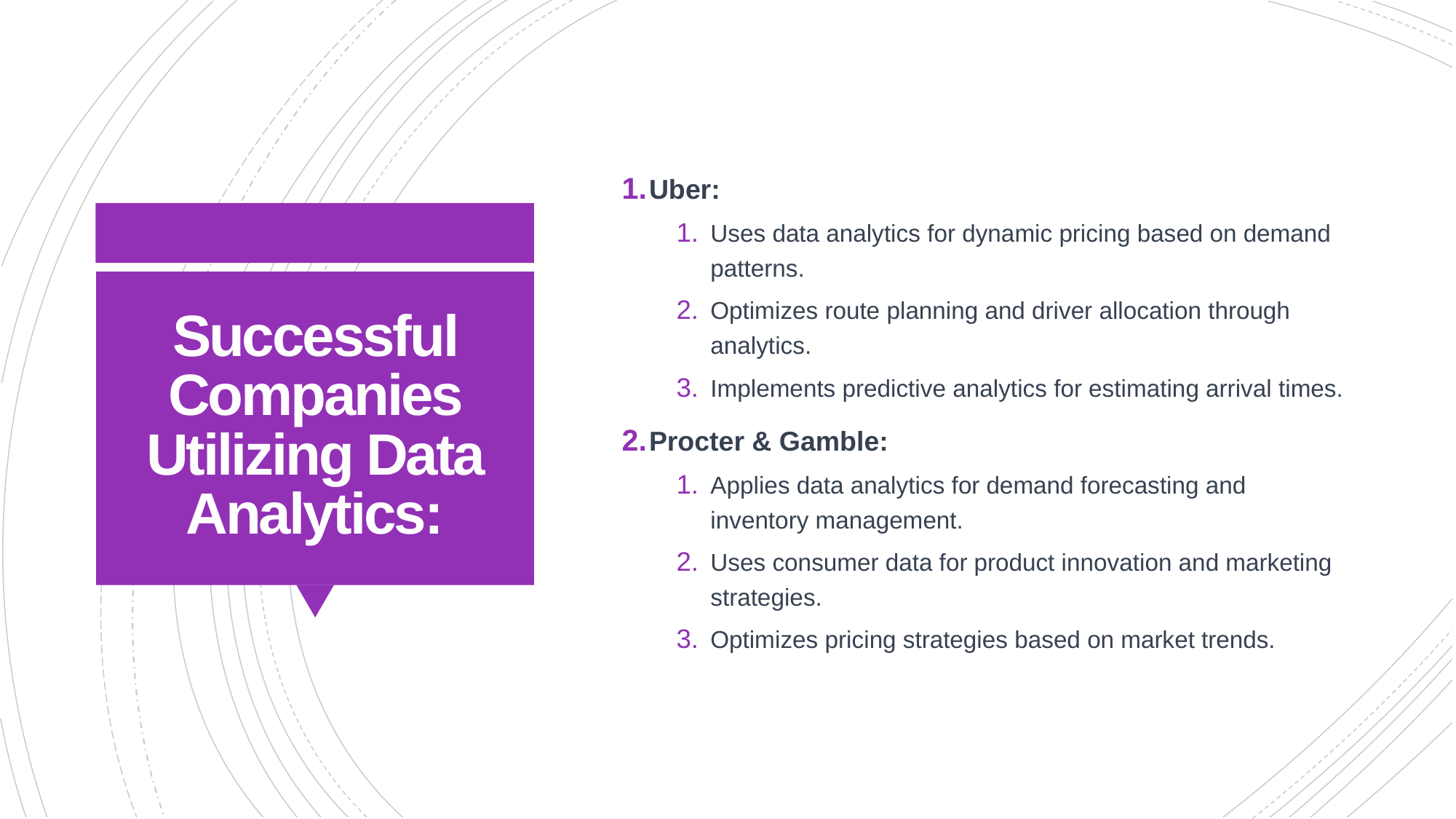

Uber:
Uses data analytics for dynamic pricing based on demand patterns.
Optimizes route planning and driver allocation through analytics.
Implements predictive analytics for estimating arrival times.
Procter & Gamble:
Applies data analytics for demand forecasting and inventory management.
Uses consumer data for product innovation and marketing strategies.
Optimizes pricing strategies based on market trends.
# Successful Companies Utilizing Data Analytics: